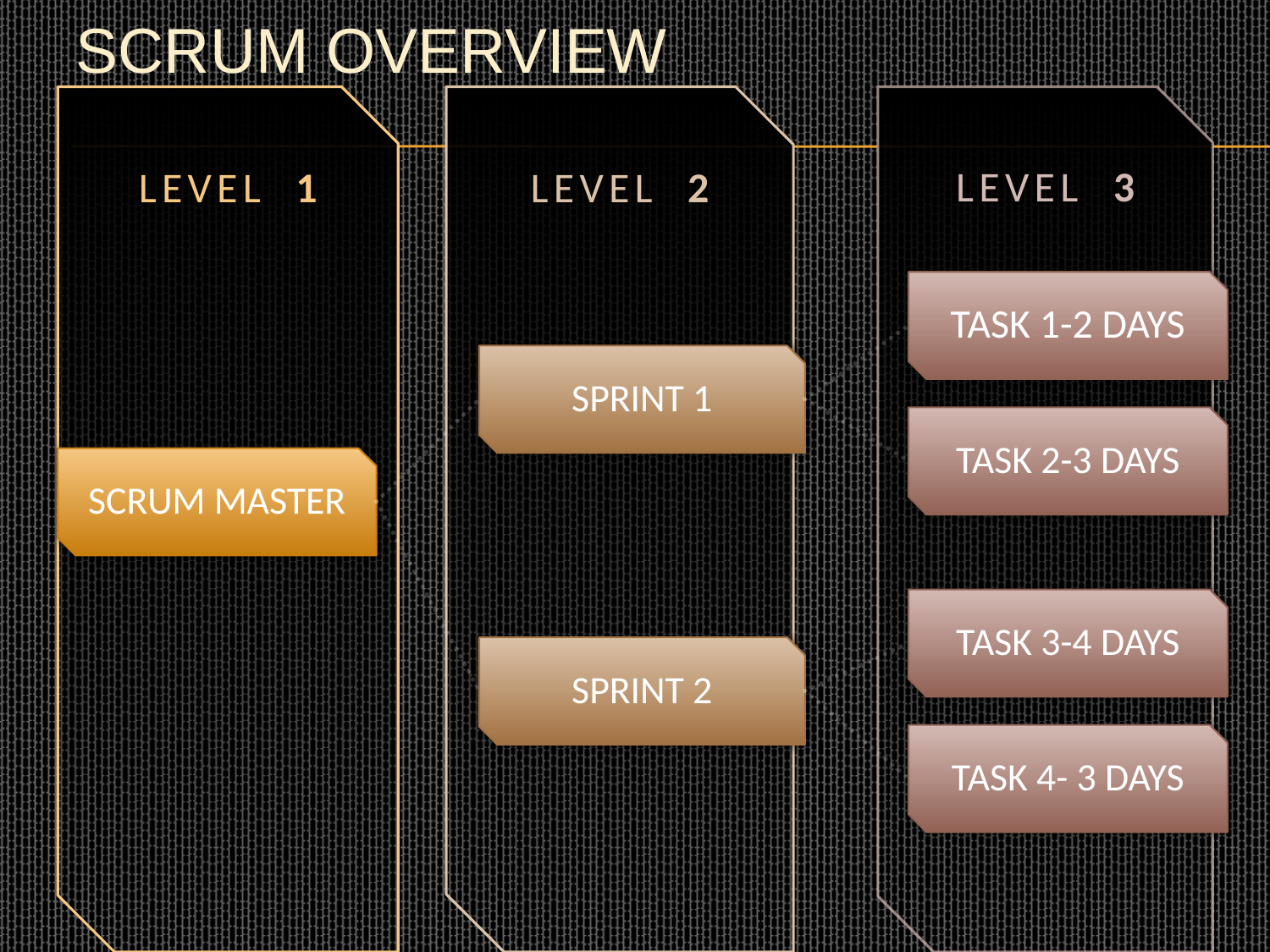

# SCRUM OVERVIEW
LEVEL  3
LEVEL  2
LEVEL  1
Scrum master

Sprint 1

Task 1-2 days

Task 2-3 days

Sprint 2

Task 3-4 days

Task 4- 3 days